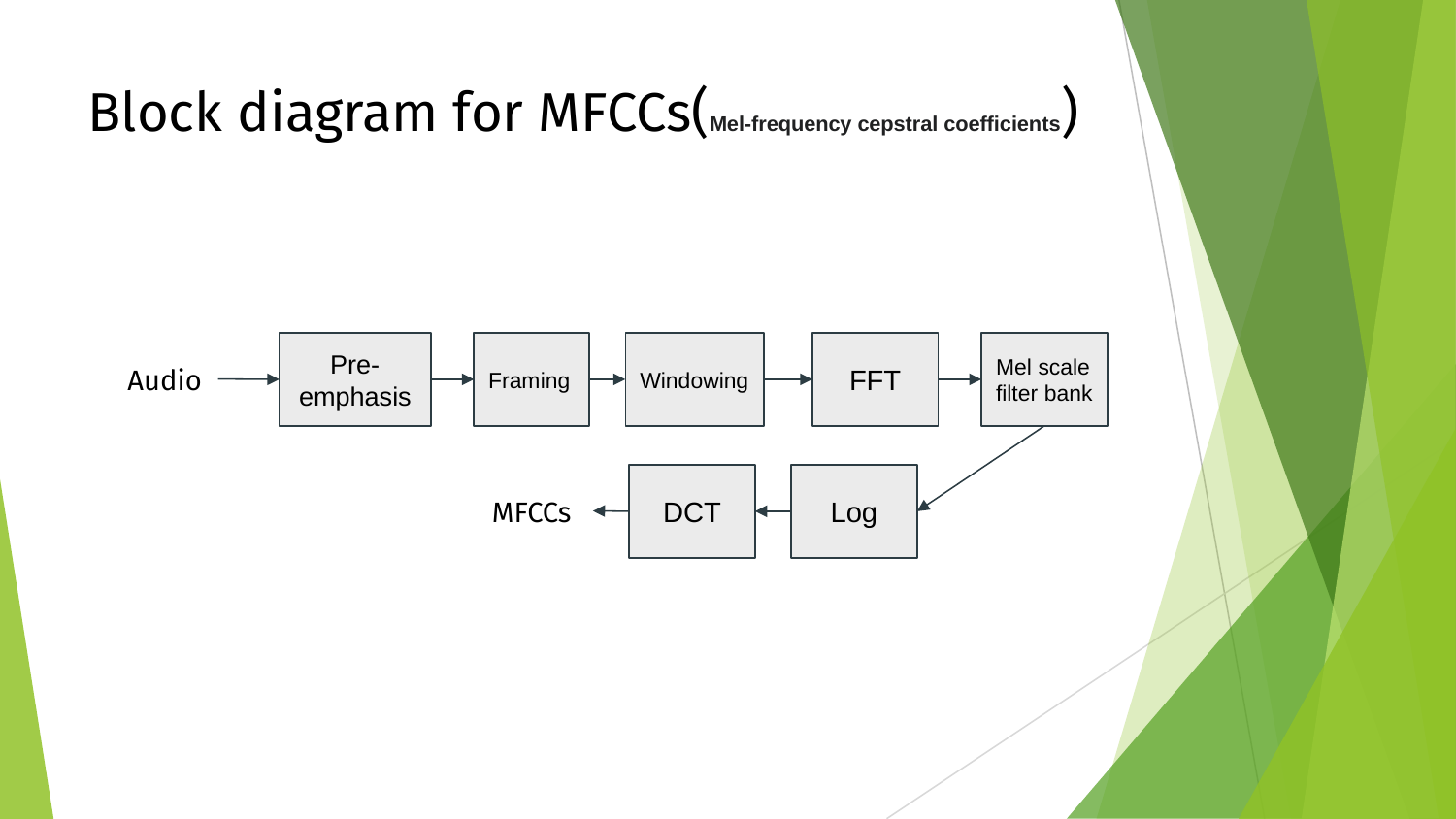

# Block diagram for MFCCs(Mel-frequency cepstral coefficients)
Pre- emphasis
Framing
Windowing
FFT
Mel scale filter bank
Audio
DCT
Log
MFCCs